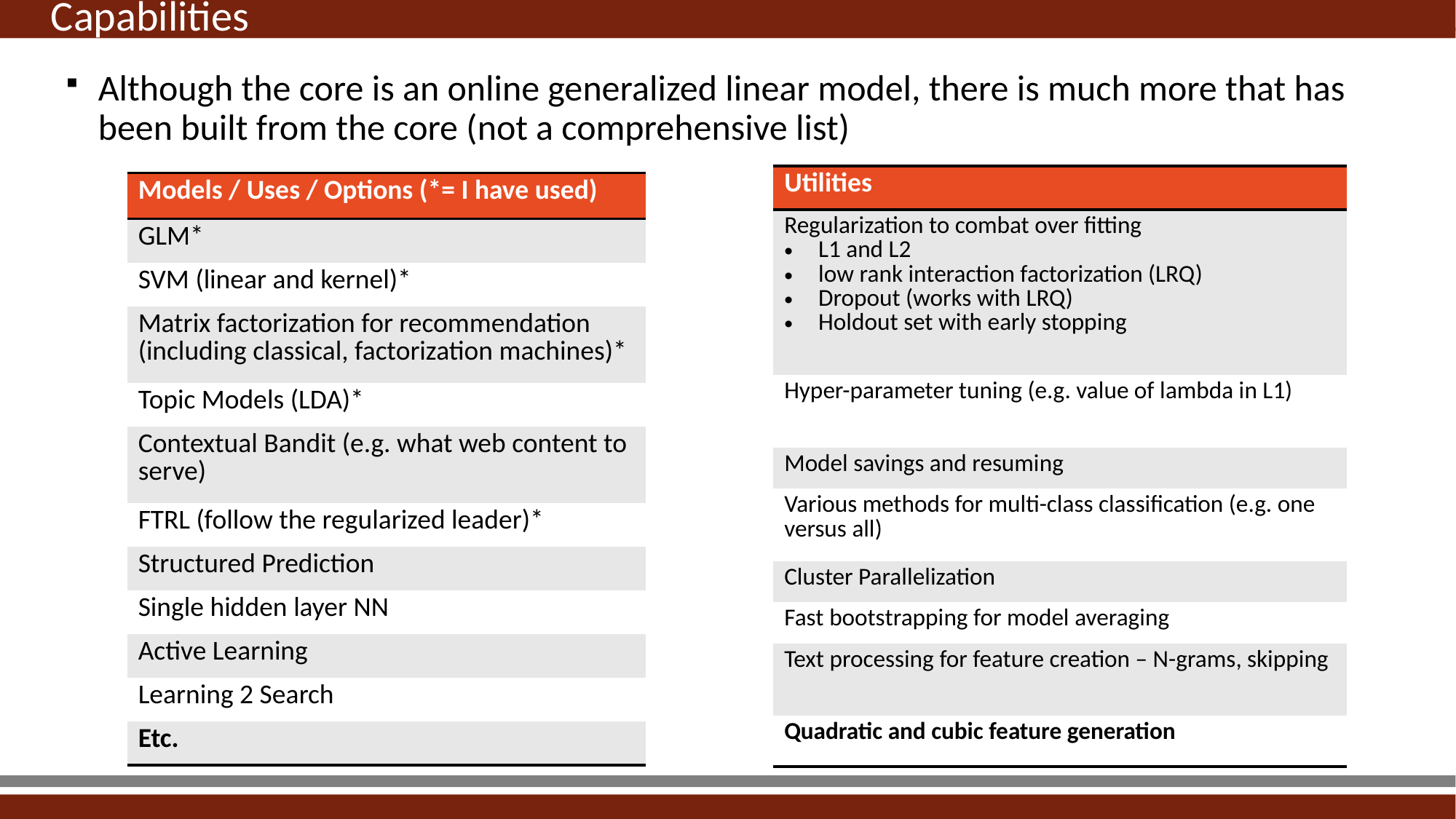

Capabilities
Although the core is an online generalized linear model, there is much more that has been built from the core (not a comprehensive list)

| Utilities |
| --- |
| Regularization to combat over fitting L1 and L2 low rank interaction factorization (LRQ) Dropout (works with LRQ) Holdout set with early stopping |
| Hyper-parameter tuning (e.g. value of lambda in L1) |
| Model savings and resuming |
| Various methods for multi-class classification (e.g. one versus all) |
| Cluster Parallelization |
| Fast bootstrapping for model averaging |
| Text processing for feature creation – N-grams, skipping |
| Quadratic and cubic feature generation |
| Models / Uses / Options (\*= I have used) |
| --- |
| GLM\* |
| SVM (linear and kernel)\* |
| Matrix factorization for recommendation (including classical, factorization machines)\* |
| Topic Models (LDA)\* |
| Contextual Bandit (e.g. what web content to serve) |
| FTRL (follow the regularized leader)\* |
| Structured Prediction |
| Single hidden layer NN |
| Active Learning |
| Learning 2 Search |
| Etc. |